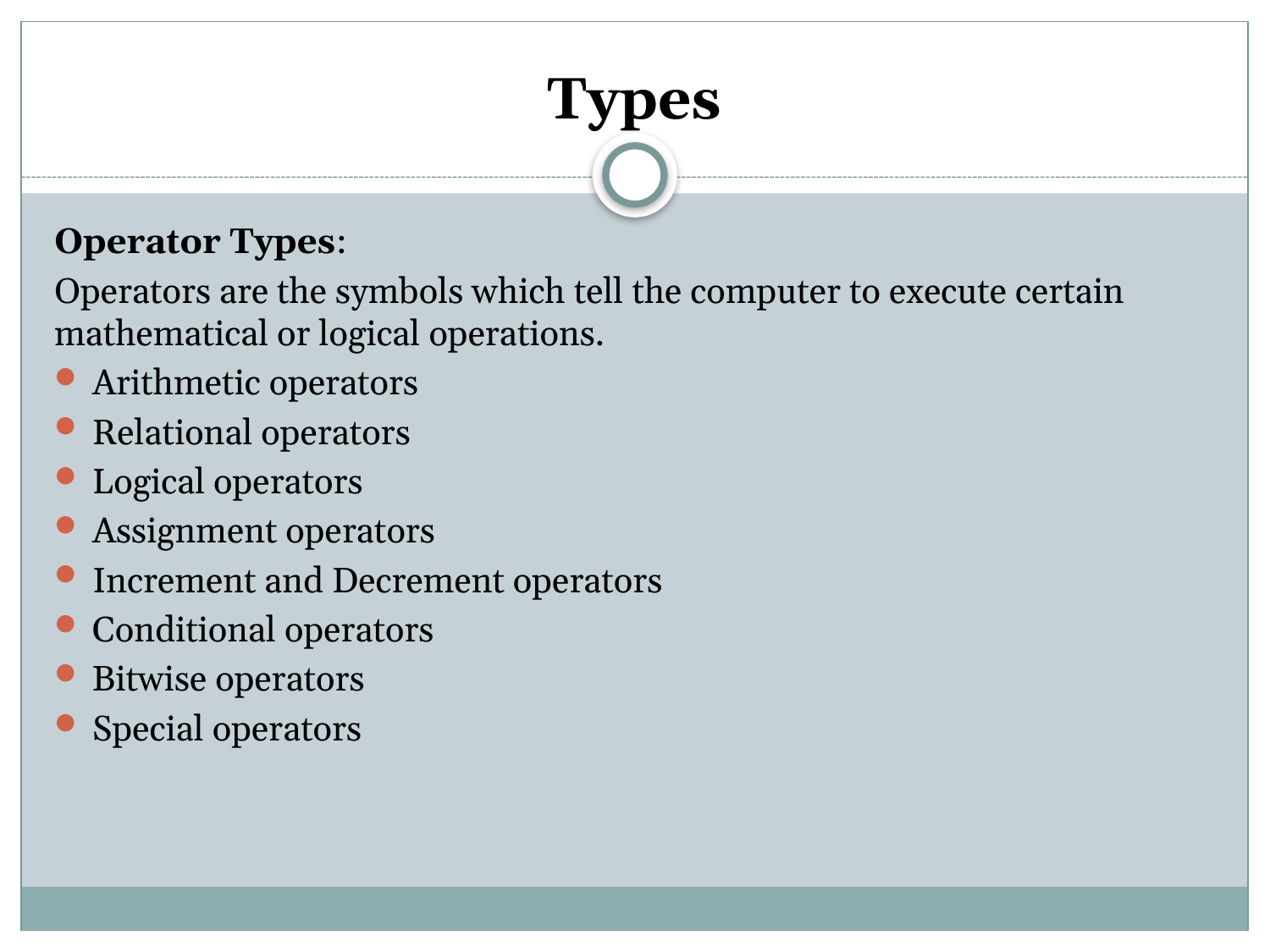

# Types
Operator Types:
Operators are the symbols which tell the computer to execute certain mathematical or logical operations.
Arithmetic operators
Relational operators
Logical operators
Assignment operators
Increment and Decrement operators
Conditional operators
Bitwise operators
Special operators